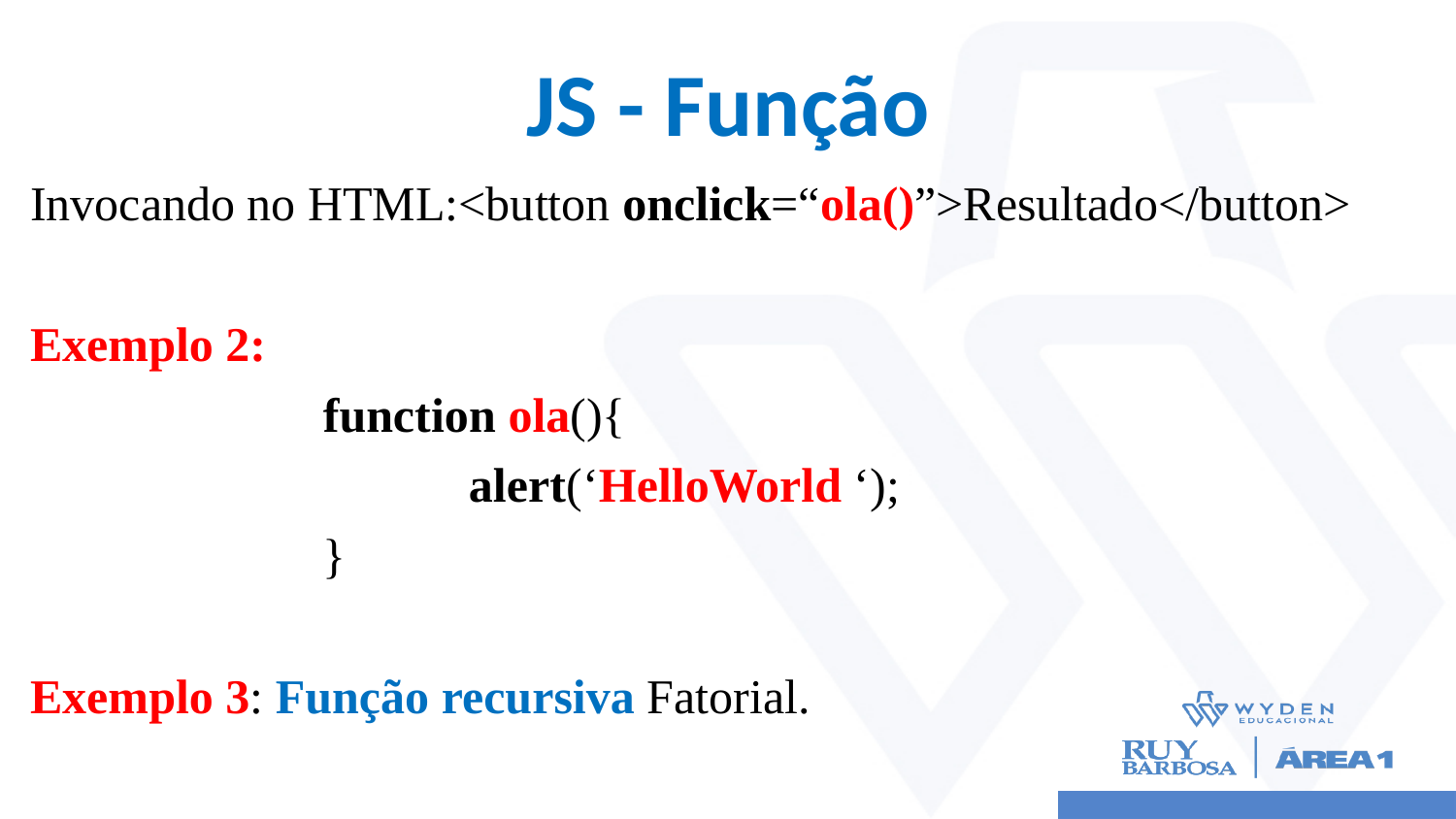

# JS - Função
Invocando no HTML:<button onclick=“ola()”>Resultado</button>

Exemplo 2:
function ola(){
	alert(‘HelloWorld ‘);
}

Exemplo 3: Função recursiva Fatorial.